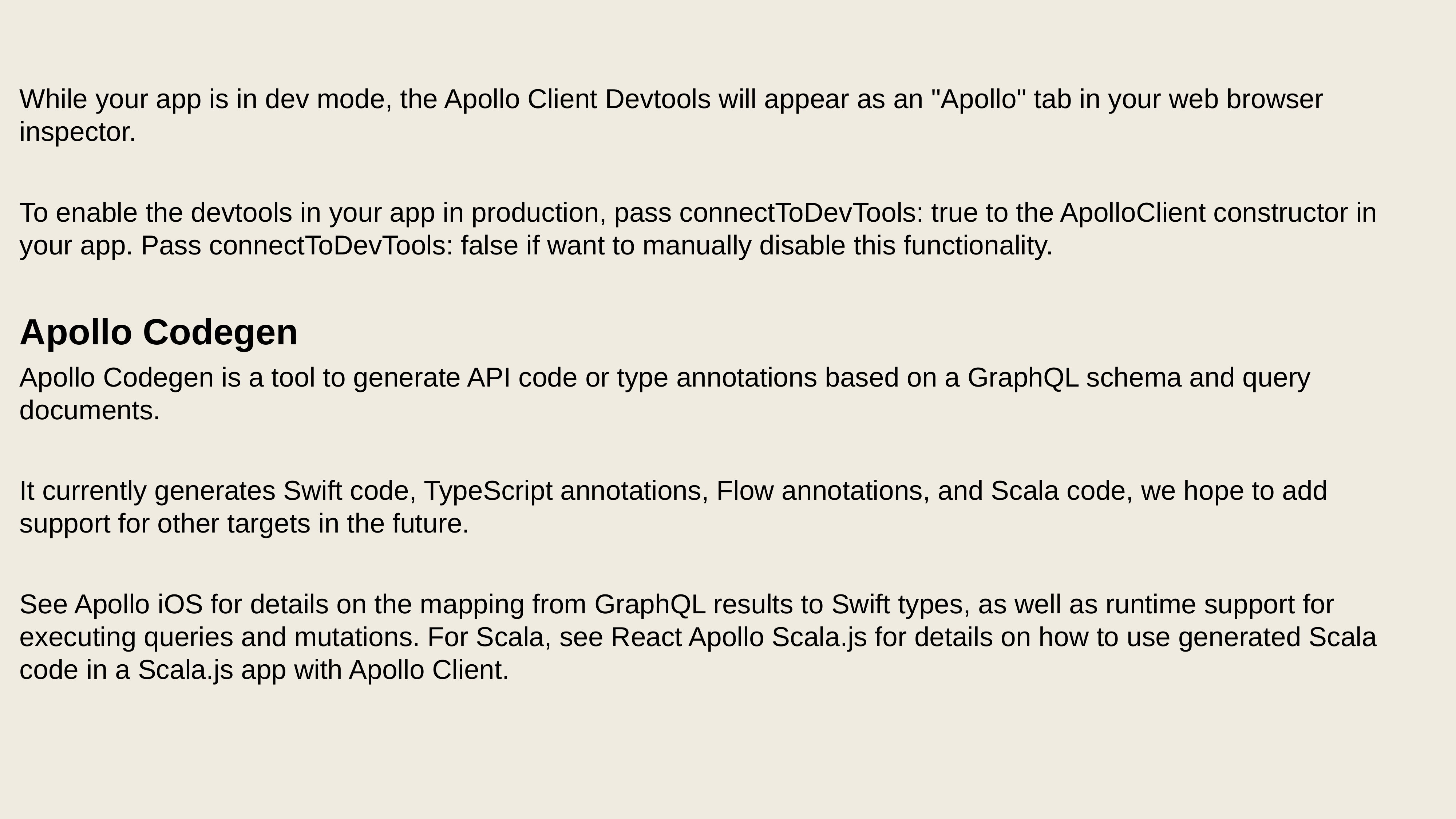

While your app is in dev mode, the Apollo Client Devtools will appear as an "Apollo" tab in your web browser inspector.

To enable the devtools in your app in production, pass connectToDevTools: true to the ApolloClient constructor in your app. Pass connectToDevTools: false if want to manually disable this functionality.

Apollo Codegen
Apollo Codegen is a tool to generate API code or type annotations based on a GraphQL schema and query documents.

It currently generates Swift code, TypeScript annotations, Flow annotations, and Scala code, we hope to add support for other targets in the future.

See Apollo iOS for details on the mapping from GraphQL results to Swift types, as well as runtime support for executing queries and mutations. For Scala, see React Apollo Scala.js for details on how to use generated Scala code in a Scala.js app with Apollo Client.